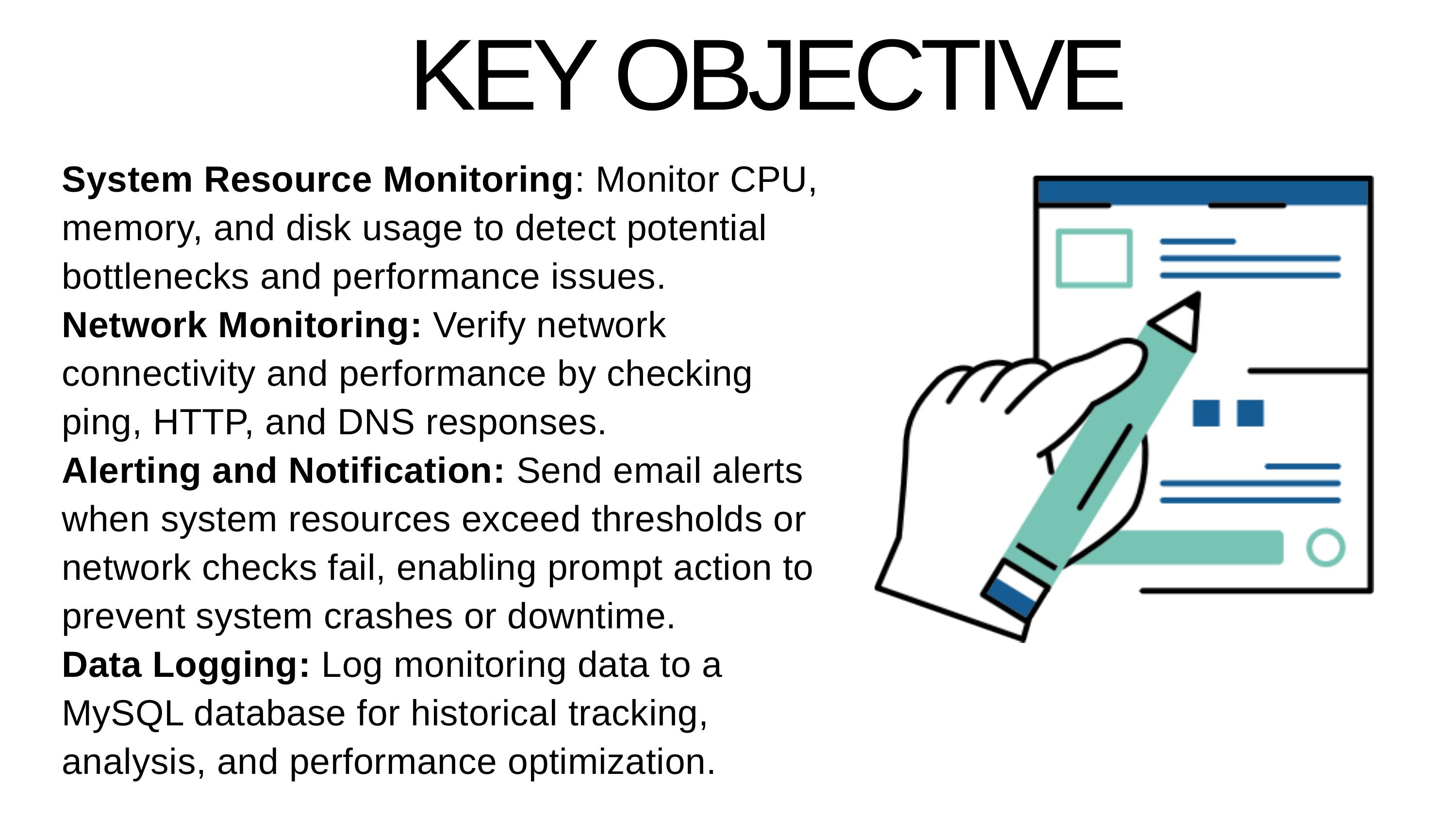

KEY OBJECTIVE
System Resource Monitoring: Monitor CPU, memory, and disk usage to detect potential bottlenecks and performance issues.
Network Monitoring: Verify network connectivity and performance by checking ping, HTTP, and DNS responses.
Alerting and Notification: Send email alerts when system resources exceed thresholds or network checks fail, enabling prompt action to prevent system crashes or downtime.
Data Logging: Log monitoring data to a MySQL database for historical tracking, analysis, and performance optimization.